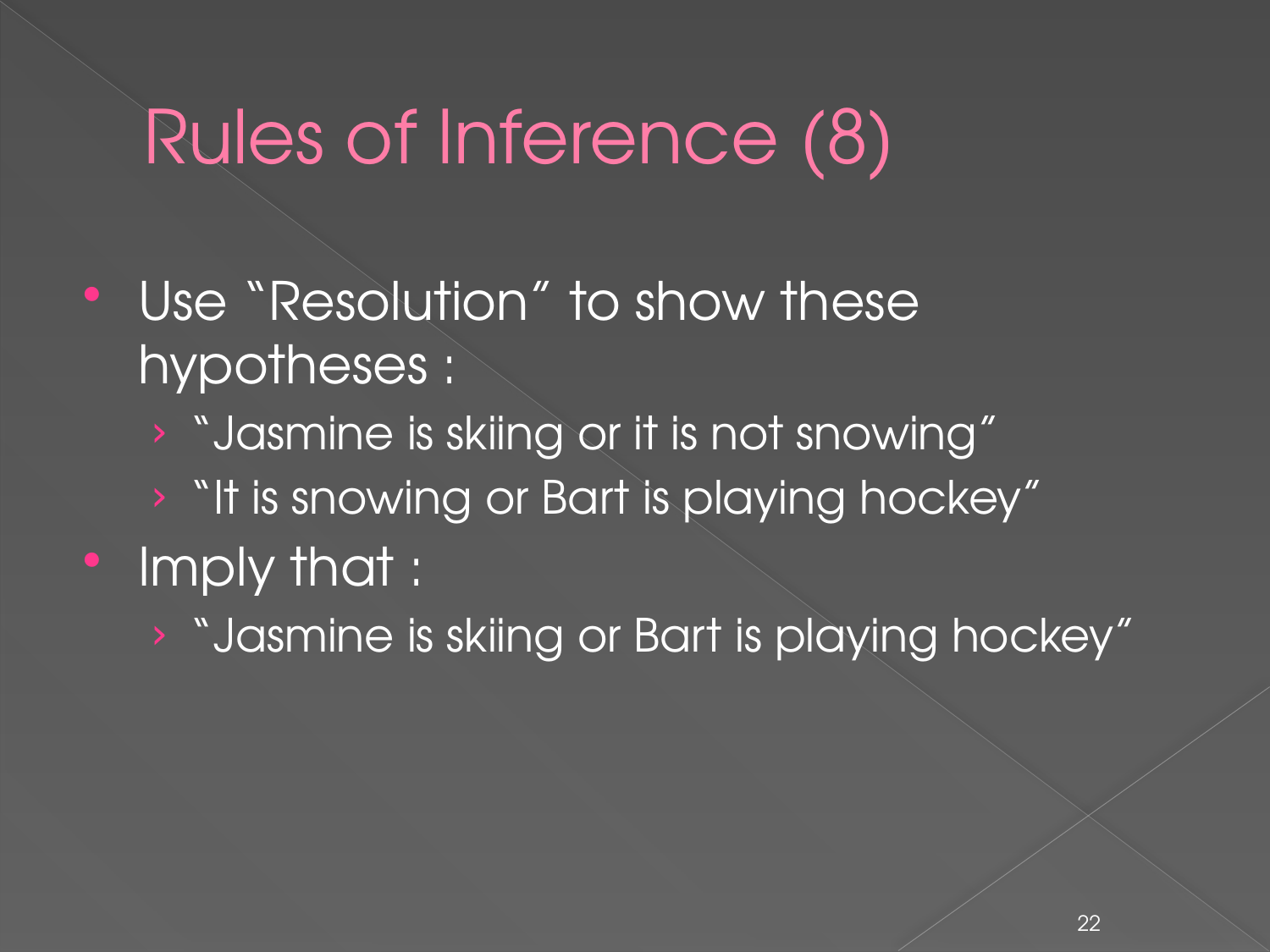

# Rules of Inference (8)
Use “Resolution” to show these hypotheses :
“Jasmine is skiing or it is not snowing”
“It is snowing or Bart is playing hockey”
Imply that :
“Jasmine is skiing or Bart is playing hockey”
22